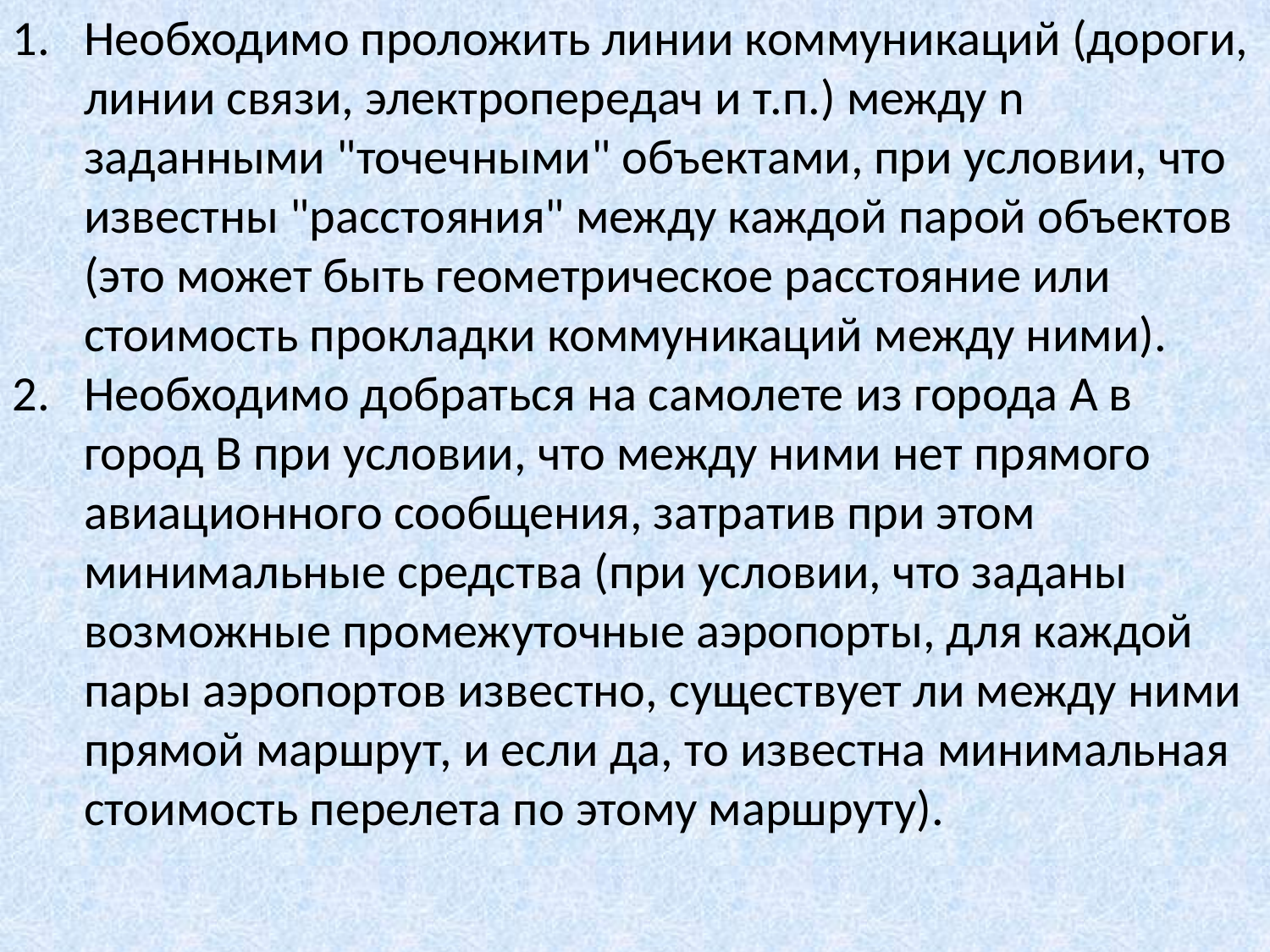

Необходимо проложить линии коммуникаций (дороги, линии связи, электропередач и т.п.) между n заданными "точечными" объектами, при условии, что известны "расстояния" между каждой парой объектов (это может быть геометрическое расстояние или стоимость прокладки коммуникаций между ними).
Необходимо добраться на самолете из города A в город B при условии, что между ними нет прямого авиационного сообщения, затратив при этом минимальные средства (при условии, что заданы возможные промежуточные аэропорты, для каждой пары аэропортов известно, существует ли между ними прямой маршрут, и если да, то известна минимальная стоимость перелета по этому маршруту).